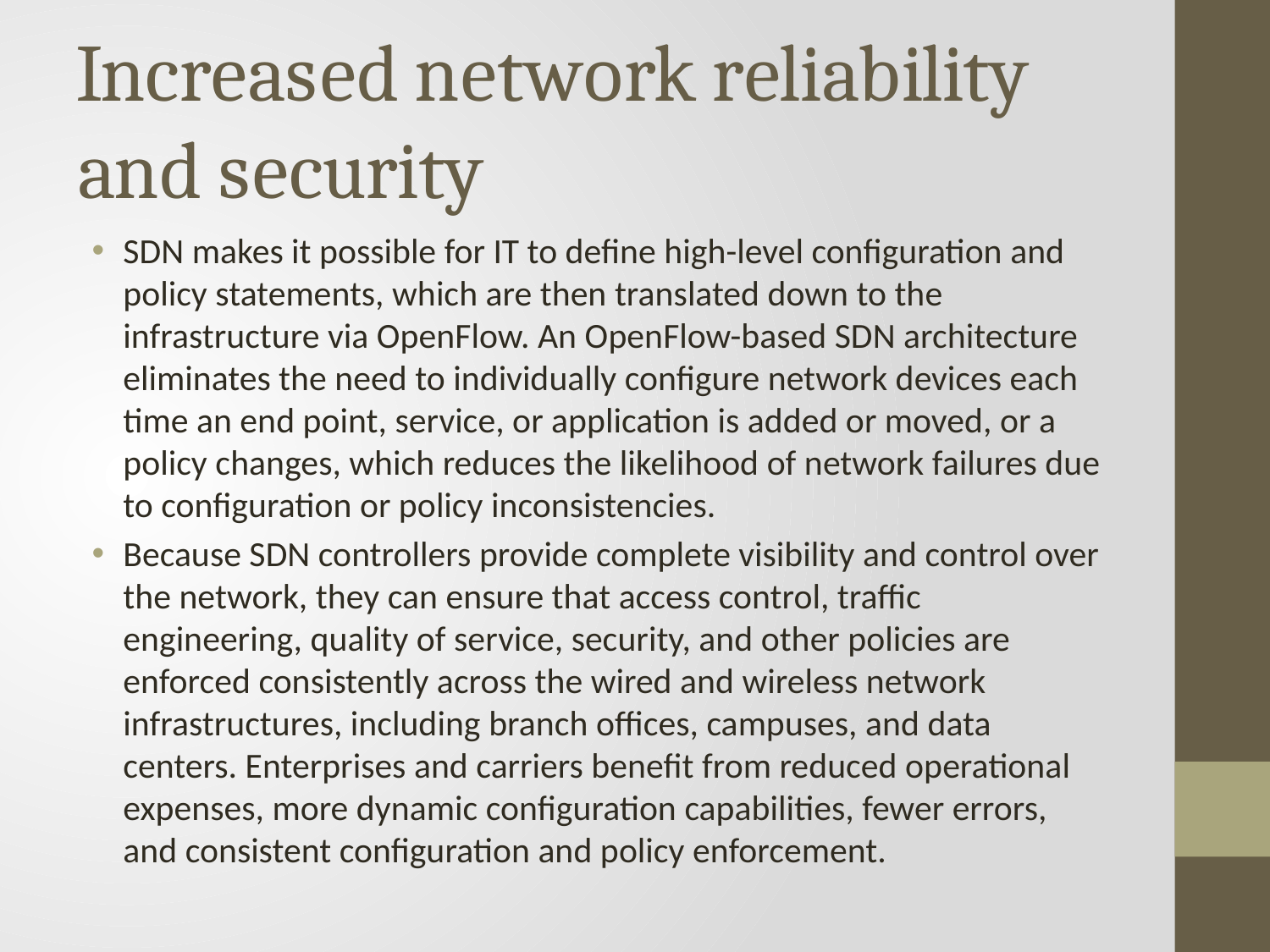

# Increased network reliability and security
SDN makes it possible for IT to define high-level configuration and policy statements, which are then translated down to the infrastructure via OpenFlow. An OpenFlow-based SDN architecture eliminates the need to individually configure network devices each time an end point, service, or application is added or moved, or a policy changes, which reduces the likelihood of network failures due to configuration or policy inconsistencies.
Because SDN controllers provide complete visibility and control over the network, they can ensure that access control, traffic engineering, quality of service, security, and other policies are enforced consistently across the wired and wireless network infrastructures, including branch offices, campuses, and data centers. Enterprises and carriers benefit from reduced operational expenses, more dynamic configuration capabilities, fewer errors, and consistent configuration and policy enforcement.